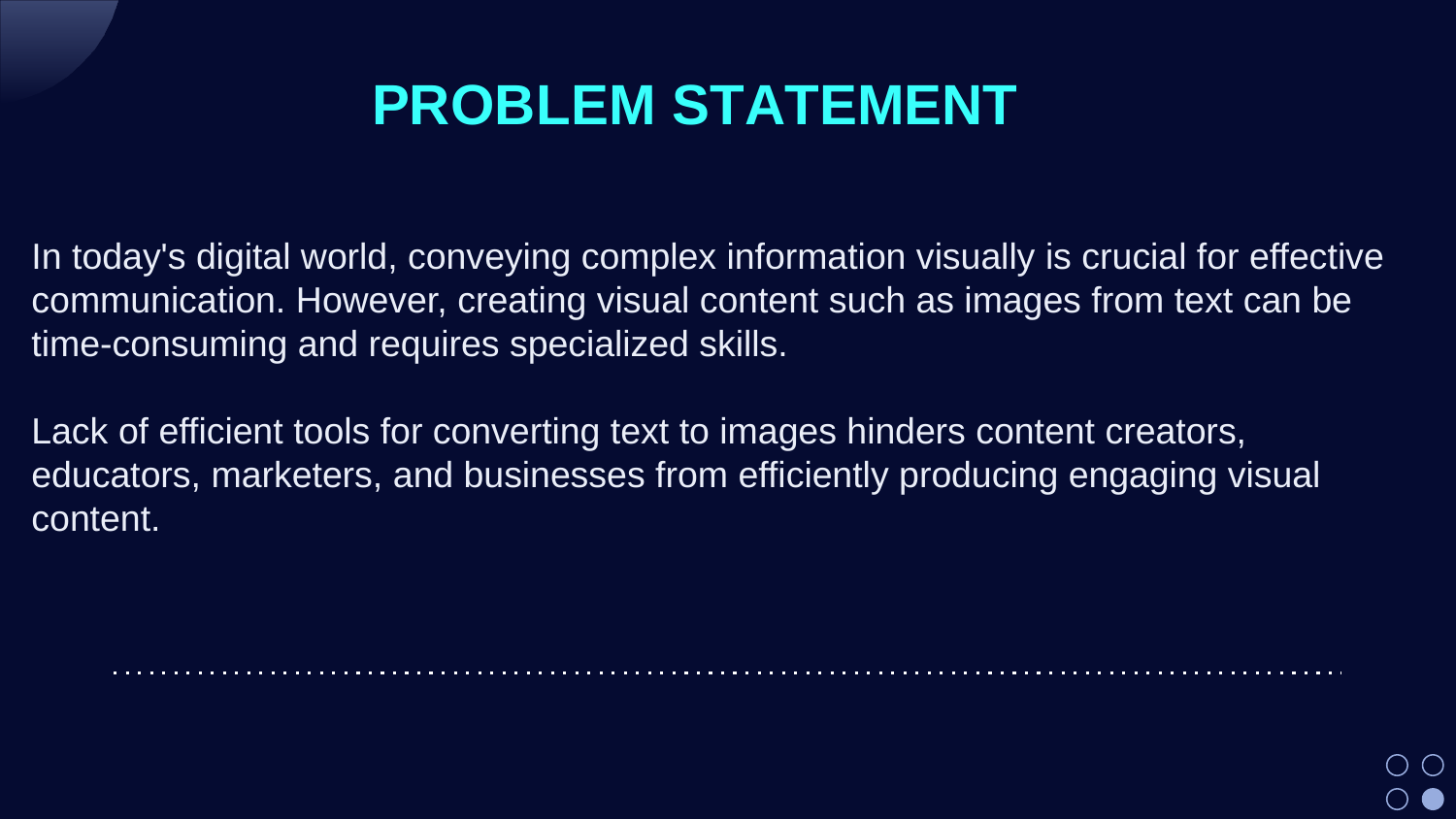

# PROBLEM STATEMENT
In today's digital world, conveying complex information visually is crucial for effective communication. However, creating visual content such as images from text can be time-consuming and requires specialized skills.

Lack of efficient tools for converting text to images hinders content creators, educators, marketers, and businesses from efficiently producing engaging visual content.